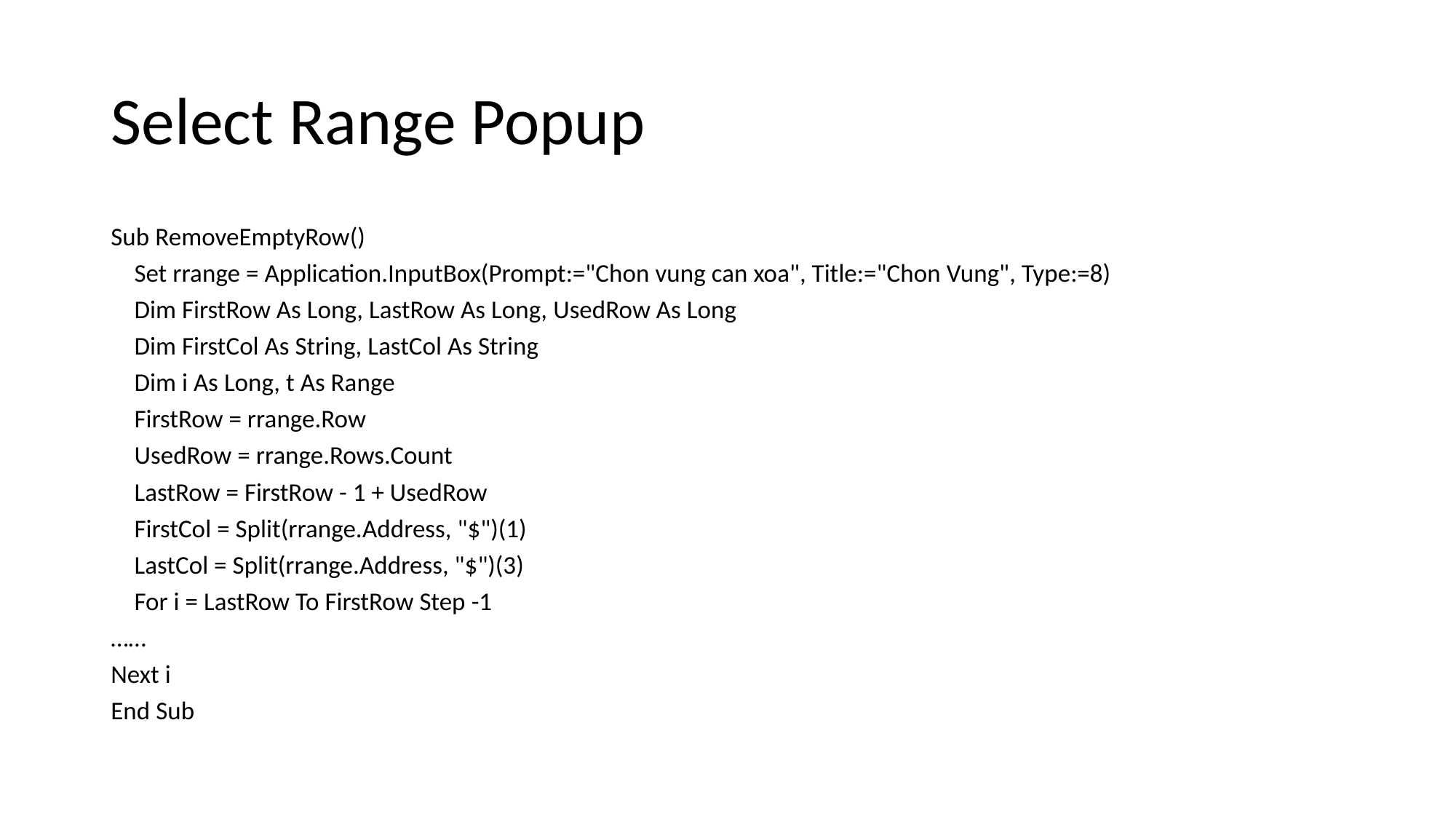

# Select Range Popup
Sub RemoveEmptyRow()
    Set rrange = Application.InputBox(Prompt:="Chon vung can xoa", Title:="Chon Vung", Type:=8)
    Dim FirstRow As Long, LastRow As Long, UsedRow As Long
    Dim FirstCol As String, LastCol As String
    Dim i As Long, t As Range
    FirstRow = rrange.Row
    UsedRow = rrange.Rows.Count
    LastRow = FirstRow - 1 + UsedRow
    FirstCol = Split(rrange.Address, "$")(1)
    LastCol = Split(rrange.Address, "$")(3)
    For i = LastRow To FirstRow Step -1
……
Next i
End Sub